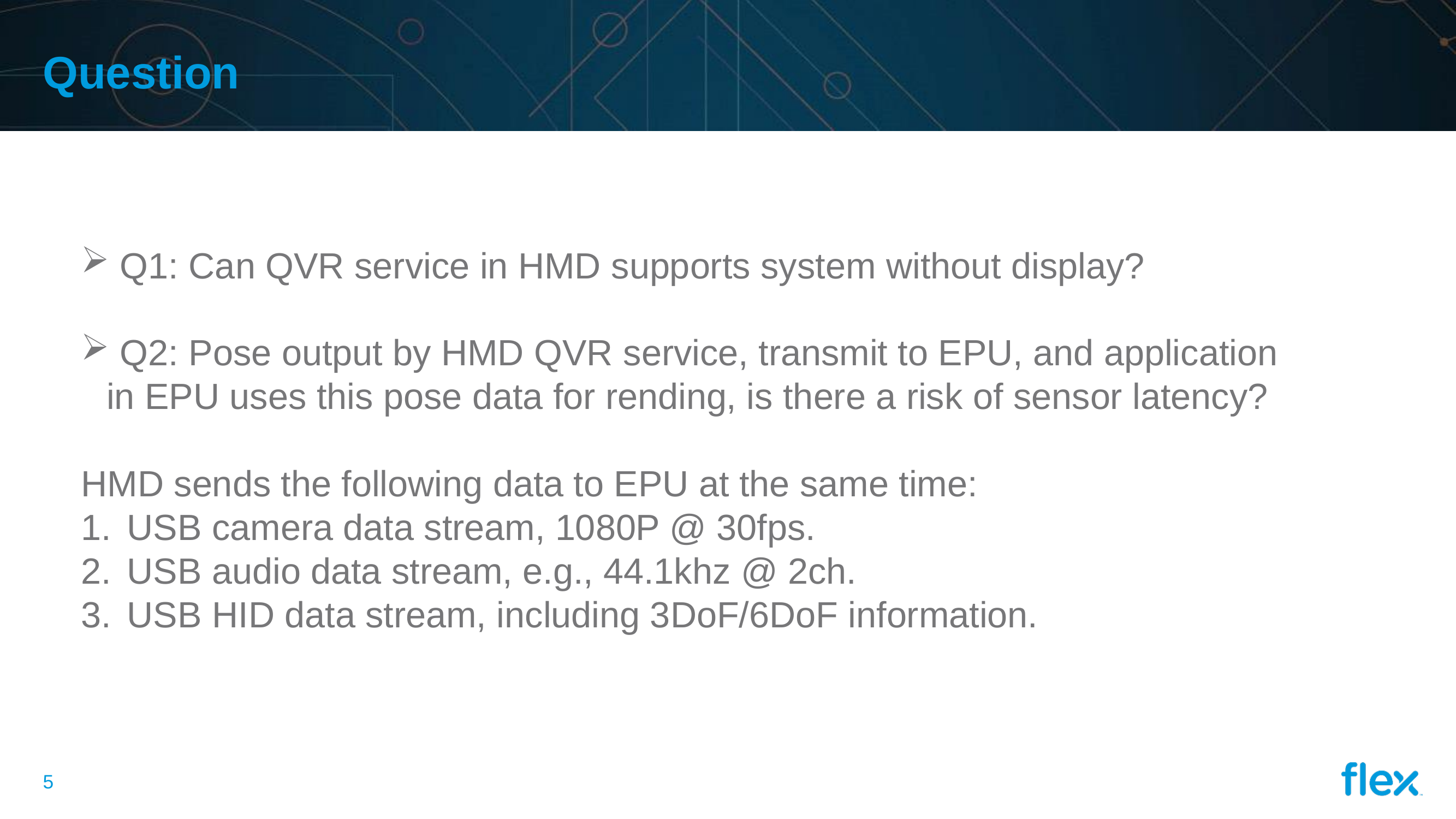

# Question
 Q1: Can QVR service in HMD supports system without display?

 Q2: Pose output by HMD QVR service, transmit to EPU, and application in EPU uses this pose data for rending, is there a risk of sensor latency?

HMD sends the following data to EPU at the same time:
USB camera data stream, 1080P @ 30fps.
USB audio data stream, e.g., 44.1khz @ 2ch.
USB HID data stream, including 3DoF/6DoF information.
5